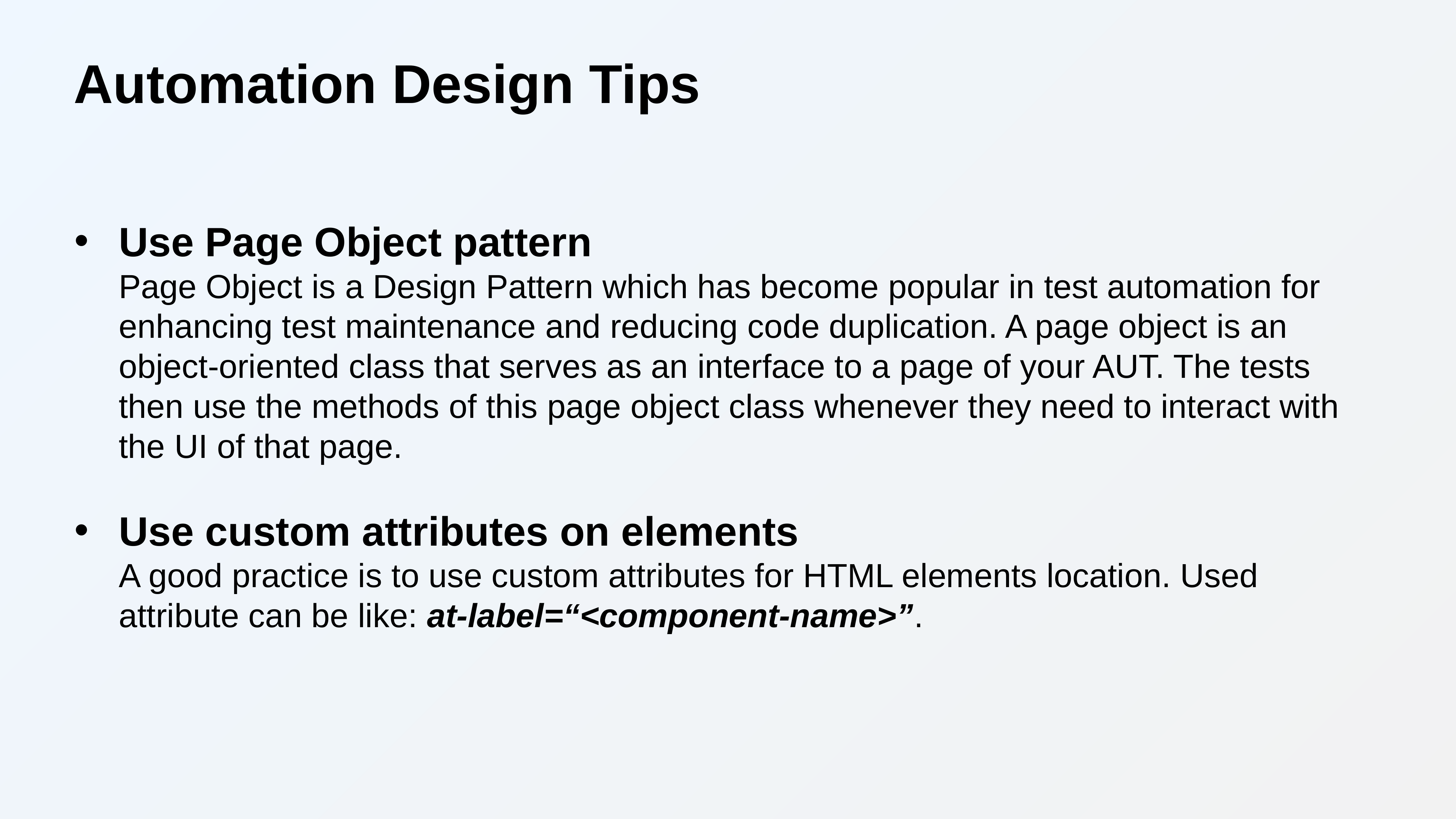

Automation Design Tips

Use Page Object pattern
Page Object is a Design Pattern which has become popular in test automation for enhancing test maintenance and reducing code duplication. A page object is an object-oriented class that serves as an interface to a page of your AUT. The tests then use the methods of this page object class whenever they need to interact with the UI of that page.
Use custom attributes on elements
A good practice is to use custom attributes for HTML elements location. Used attribute can be like: at-label=“<component-name>”.